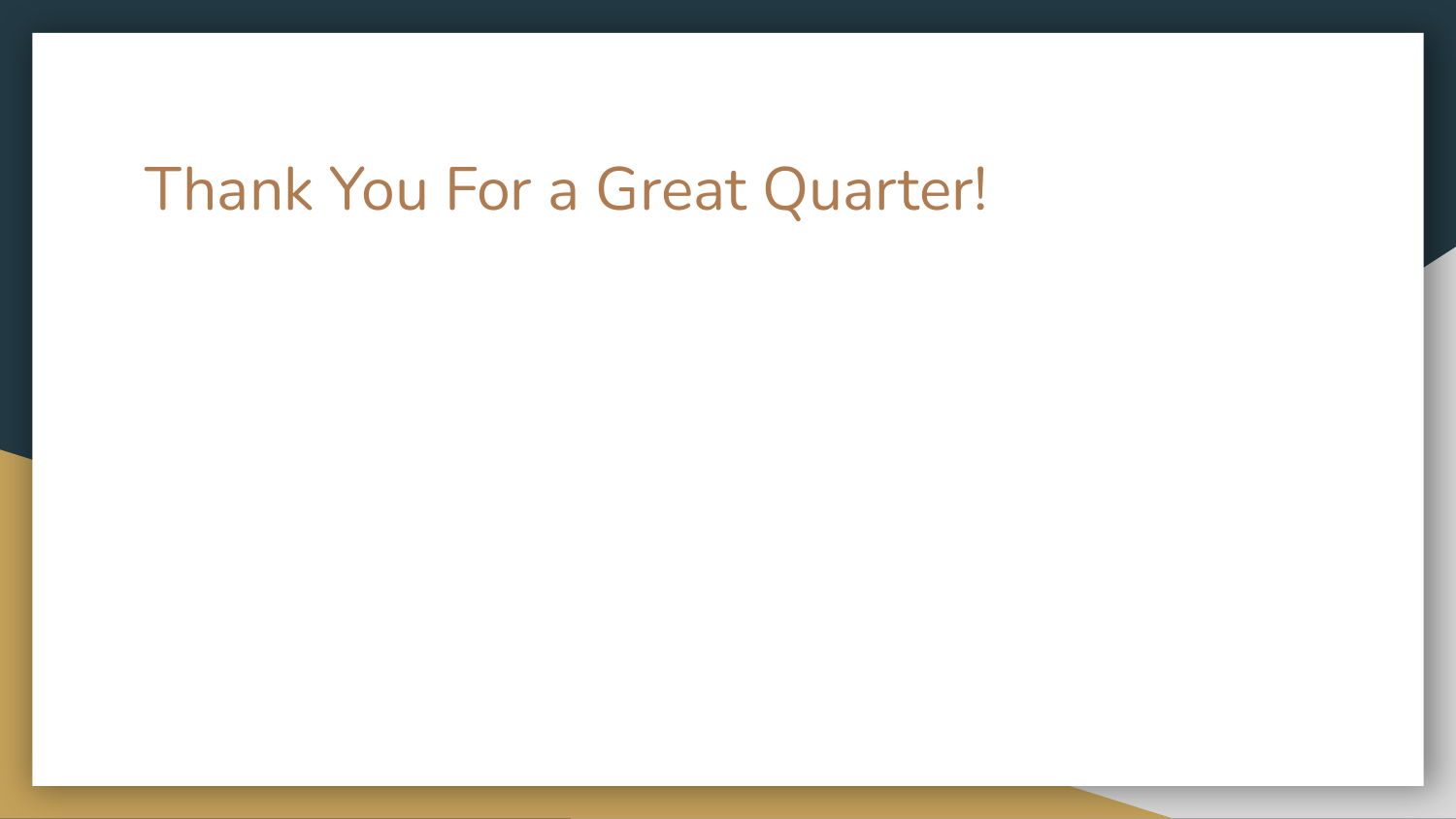

# Thank You For a Great Quarter!